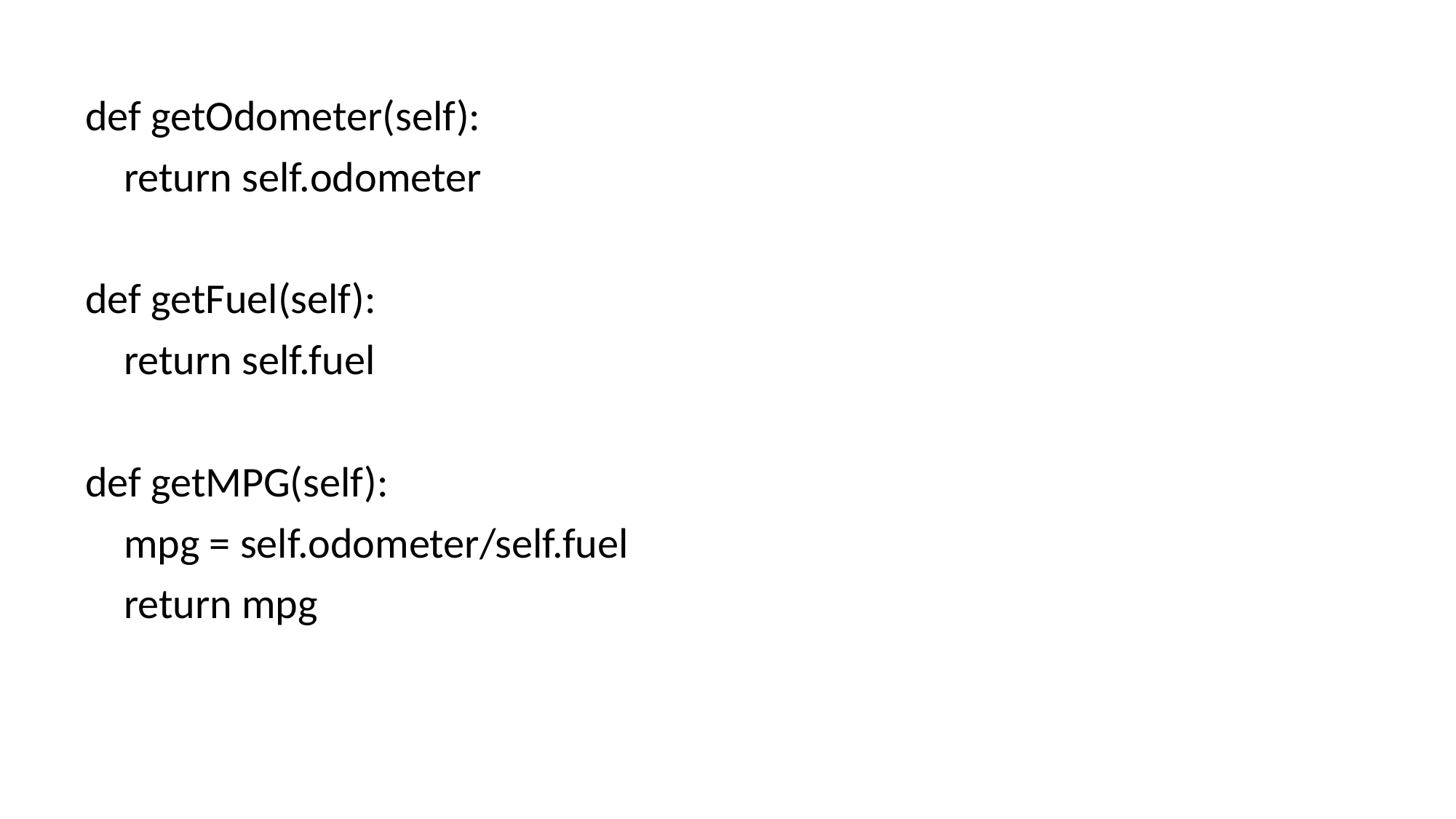

def getOdometer(self):
        return self.odometer

    def getFuel(self):
        return self.fuel

    def getMPG(self):
        mpg = self.odometer/self.fuel
        return mpg